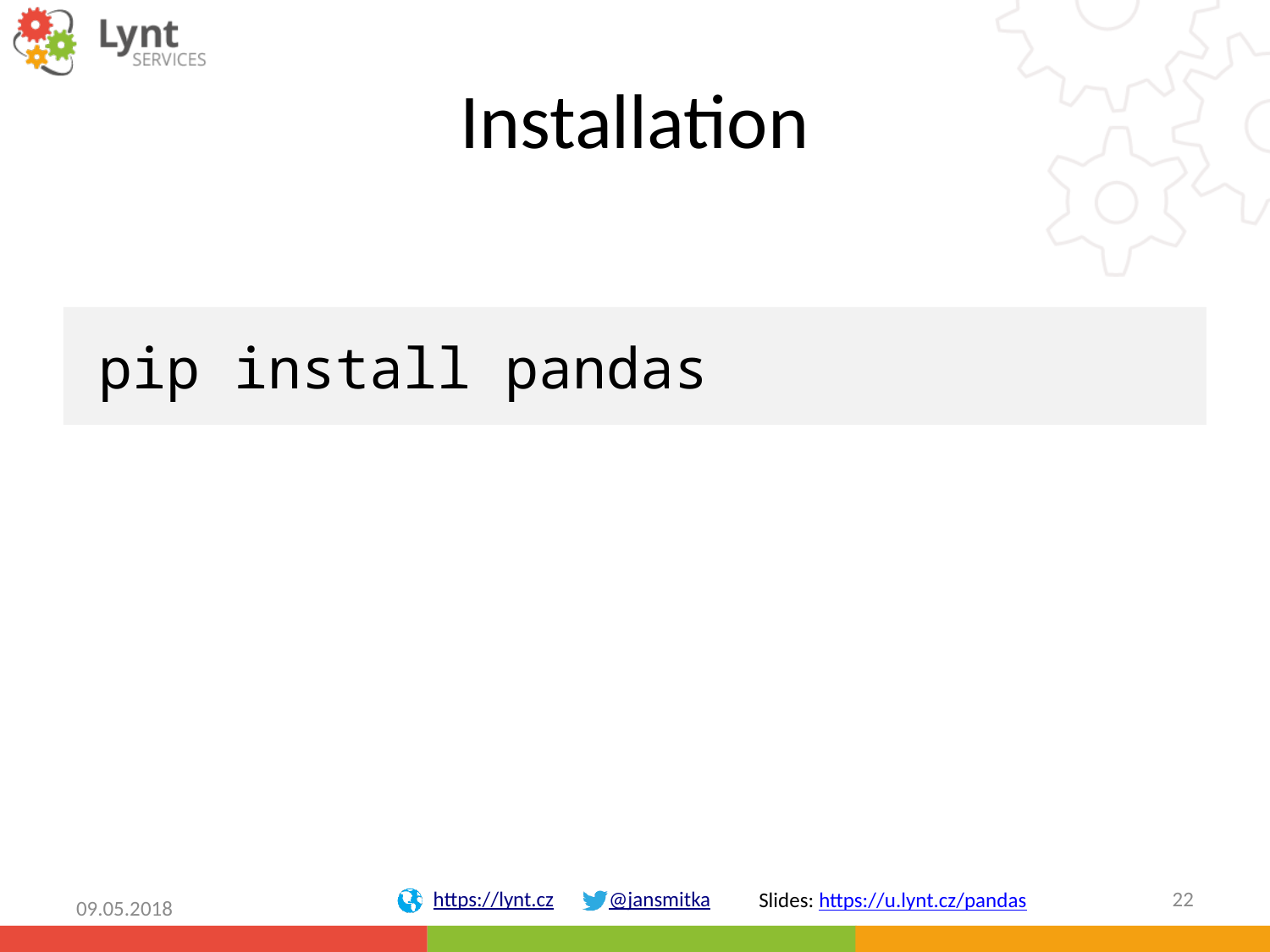

# Installation
pip install pandas
22
09.05.2018